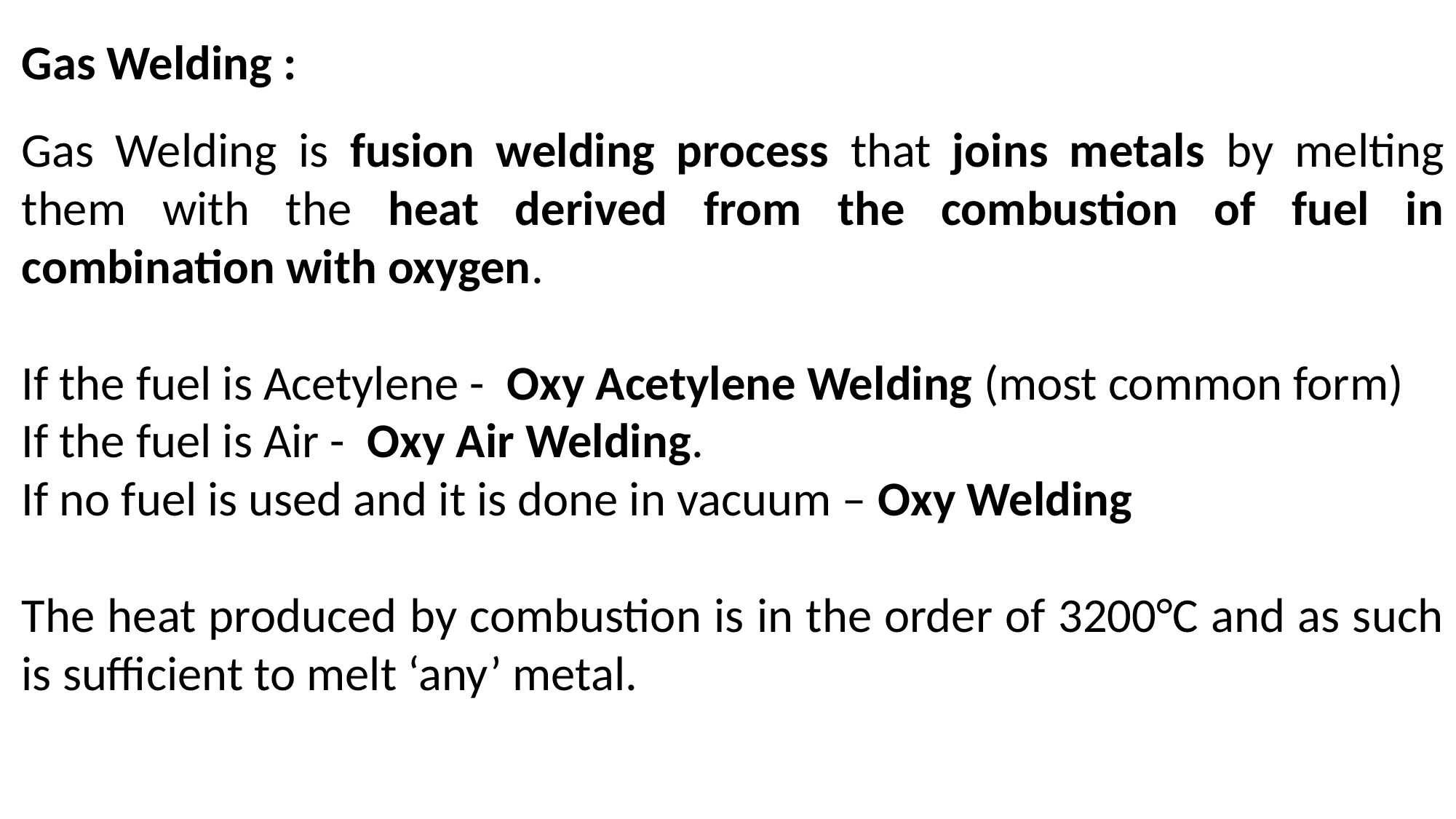

Gas Welding :

Gas Welding is fusion welding process that joins metals by melting them with the heat derived from the combustion of fuel in combination with oxygen.

If the fuel is Acetylene -  Oxy Acetylene Welding (most common form)
If the fuel is Air -  Oxy Air Welding.
If no fuel is used and it is done in vacuum – Oxy Welding

The heat produced by combustion is in the order of 3200°C and as such is sufficient to melt ‘any’ metal.